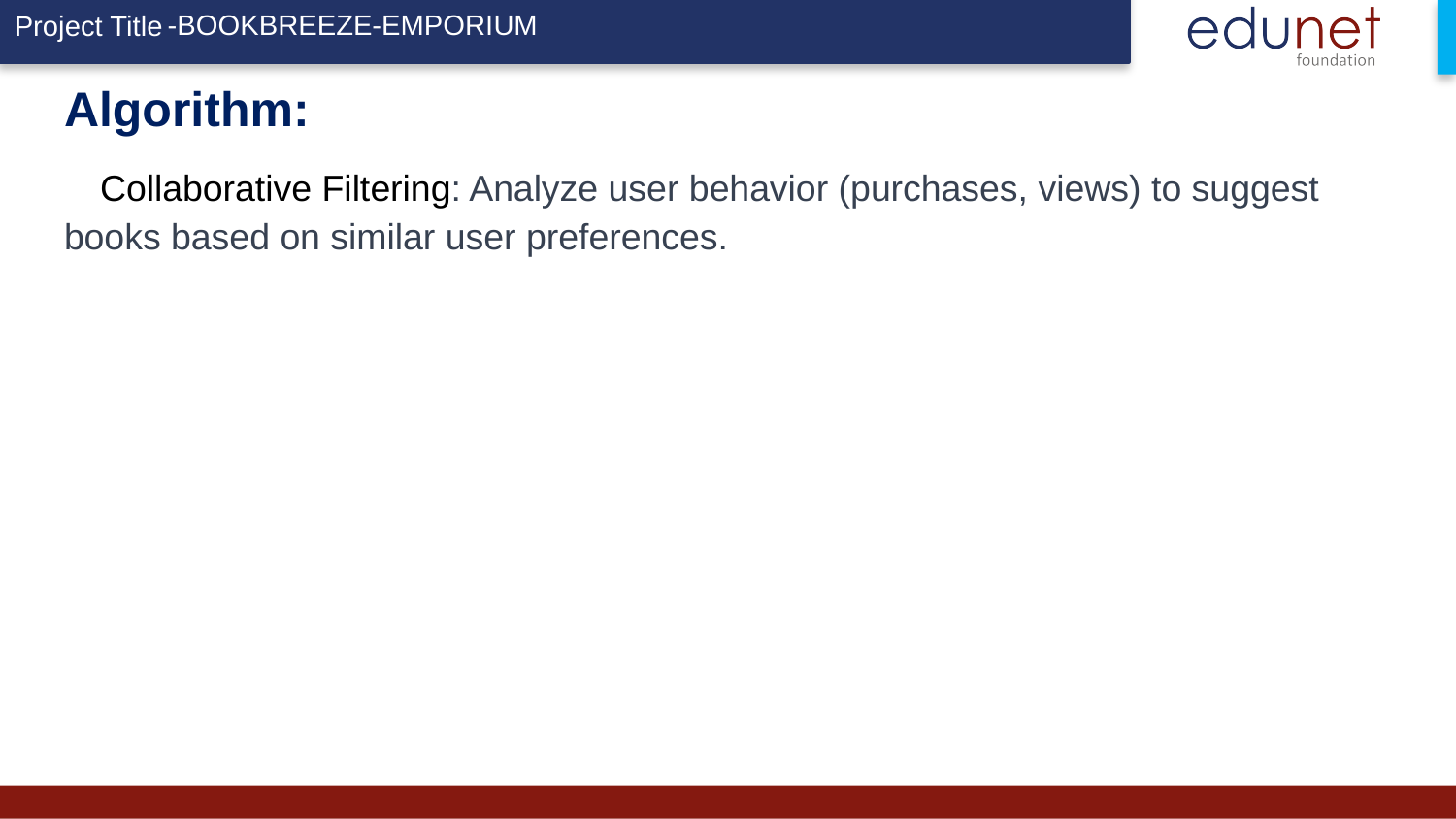

-BOOKBREEZE-EMPORIUM
# Algorithm: Collaborative Filtering: Analyze user behavior (purchases, views) to suggest books based on similar user preferences.